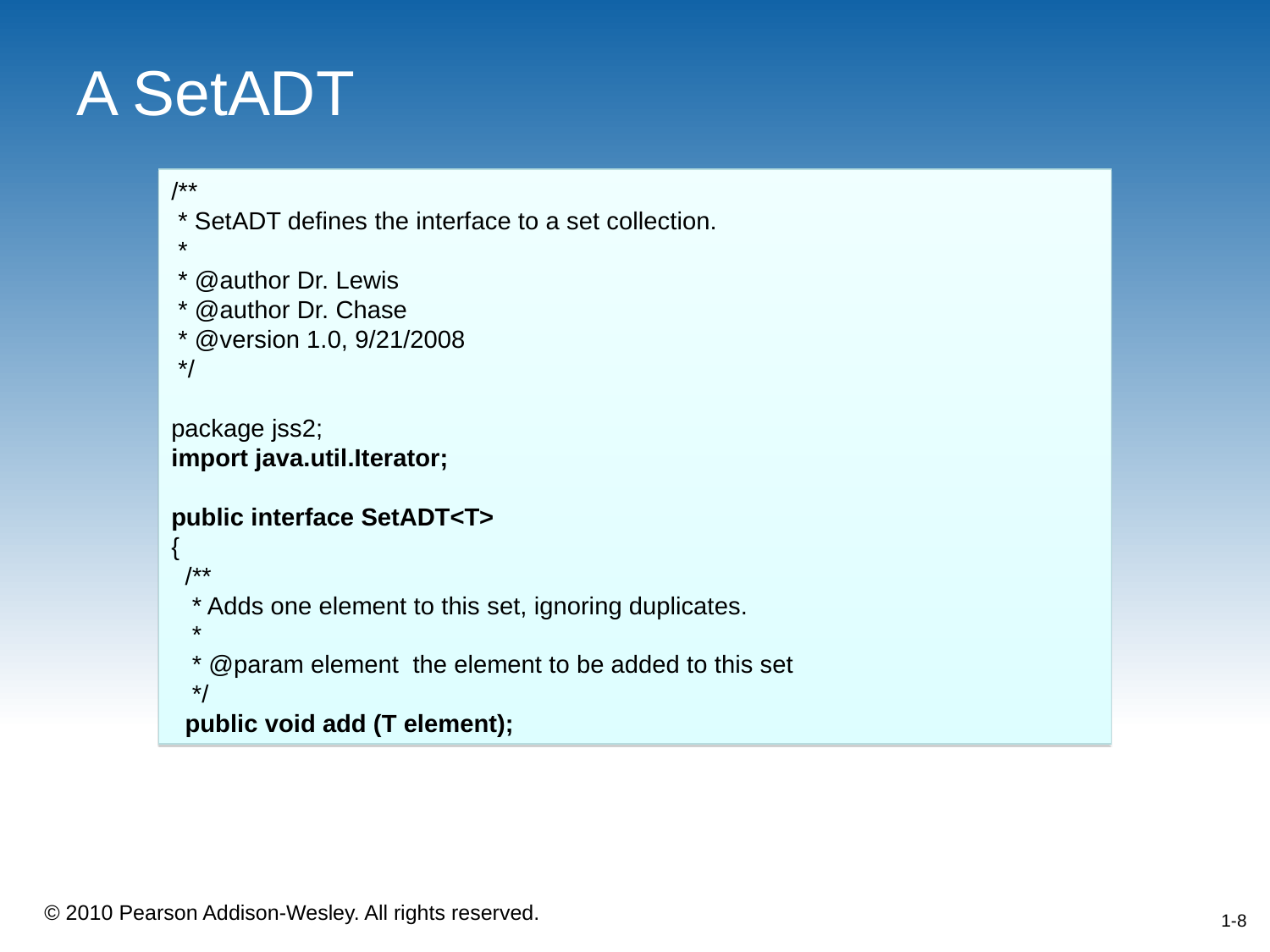

# A SetADT
/**
 * SetADT defines the interface to a set collection.
 *
 * @author Dr. Lewis
 * @author Dr. Chase
 * @version 1.0, 9/21/2008
 */

package jss2;
import java.util.Iterator;

public interface SetADT<T>
{
  /**
   * Adds one element to this set, ignoring duplicates.
   *
   * @param element  the element to be added to this set
   */
  public void add (T element);
1-8